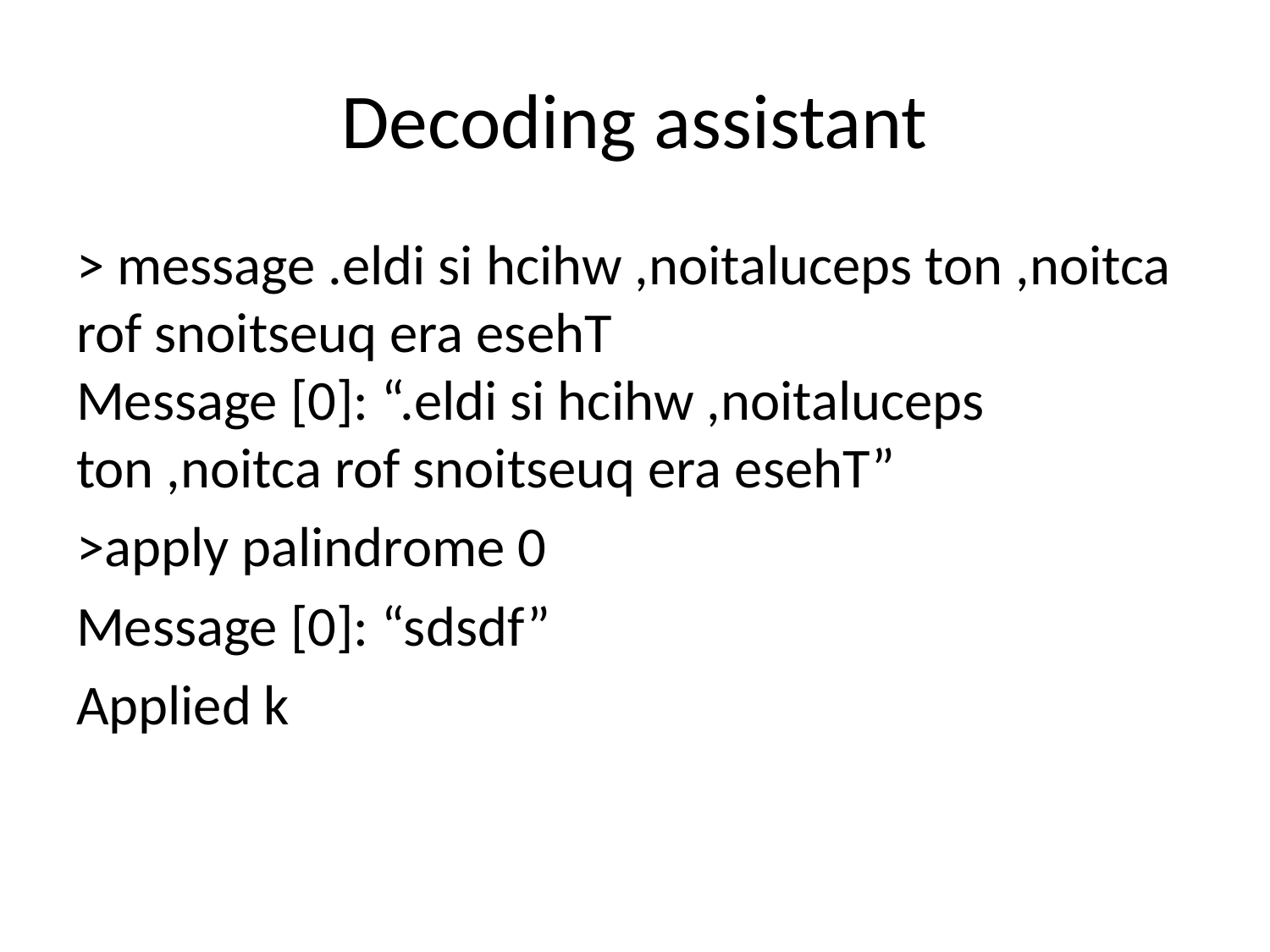

# Decoding assistant
> message .eldi si hcihw ,noitaluceps ton ,noitca rof snoitseuq era esehT
Message [0]: “.eldi si hcihw ,noitaluceps ton ,noitca rof snoitseuq era esehT”
>apply palindrome 0
Message [0]: “sdsdf”
Applied k